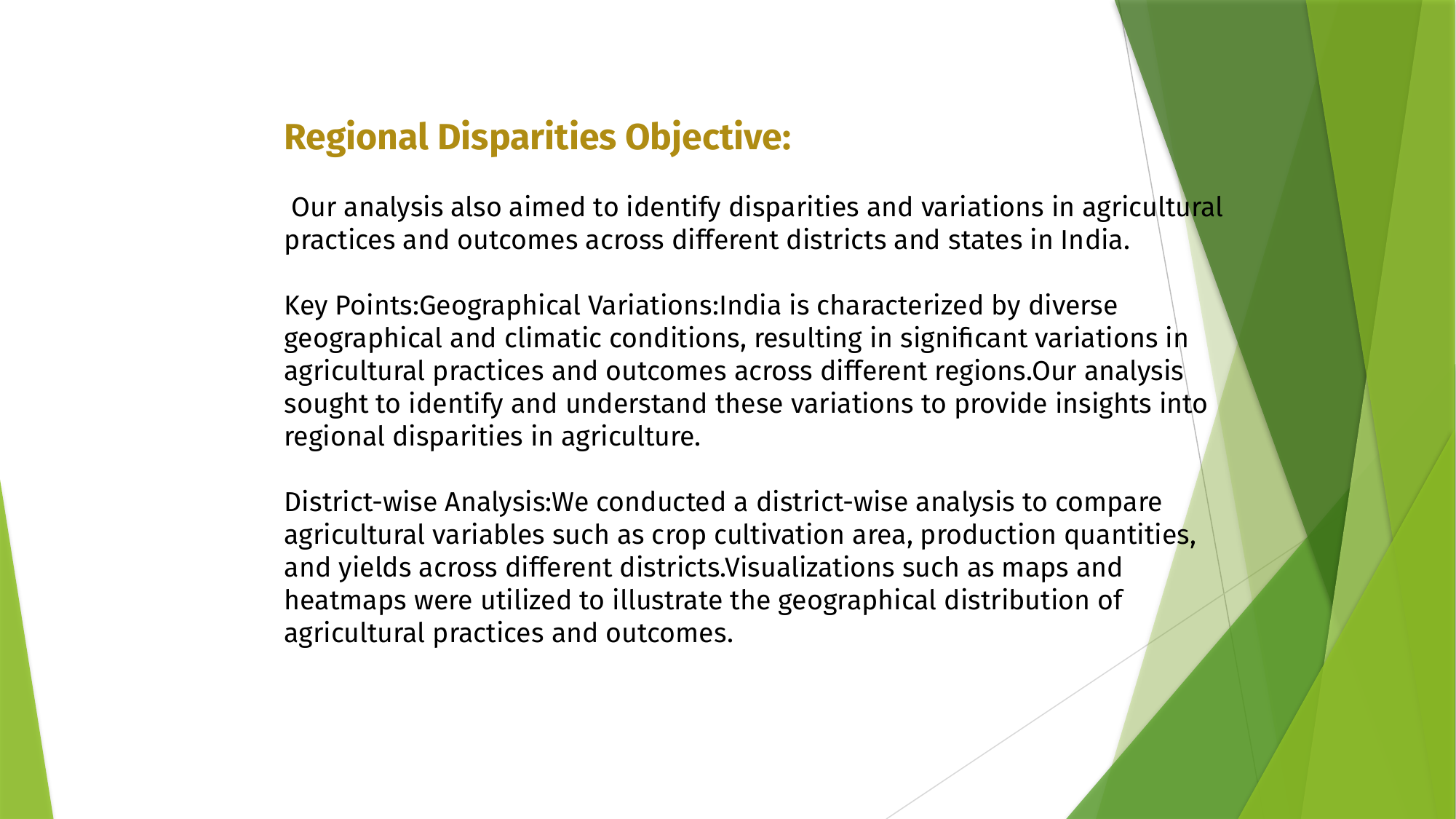

Regional Disparities Objective:

 Our analysis also aimed to identify disparities and variations in agricultural practices and outcomes across different districts and states in India.

Key Points:Geographical Variations:India is characterized by diverse geographical and climatic conditions, resulting in significant variations in agricultural practices and outcomes across different regions.Our analysis sought to identify and understand these variations to provide insights into regional disparities in agriculture.

District-wise Analysis:We conducted a district-wise analysis to compare agricultural variables such as crop cultivation area, production quantities, and yields across different districts.Visualizations such as maps and heatmaps were utilized to illustrate the geographical distribution of agricultural practices and outcomes.